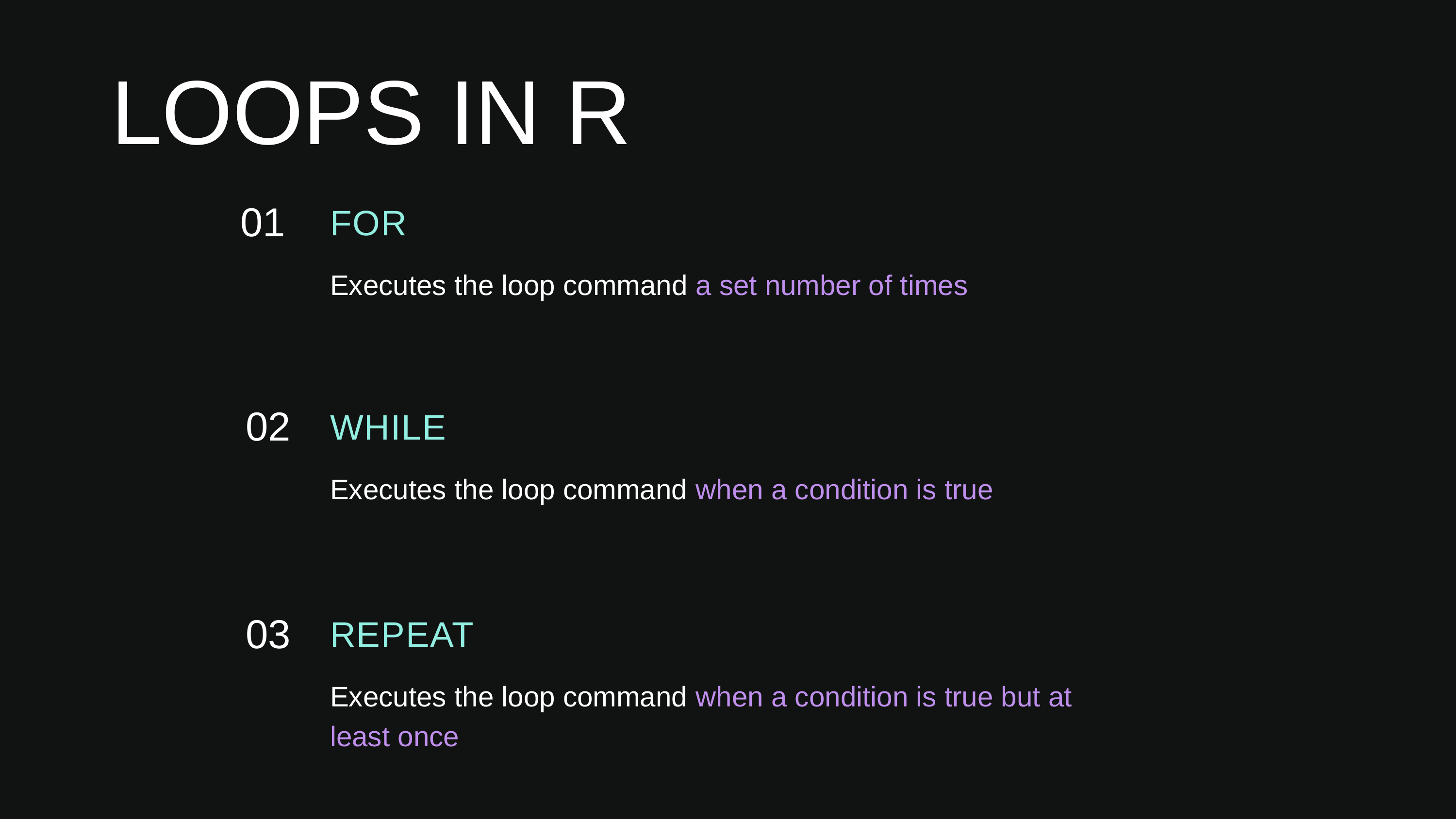

LOOPS IN R
01
FOR
Executes the loop command a set number of times
02
WHILE
Executes the loop command when a condition is true
03
REPEAT
Executes the loop command when a condition is true but at least once